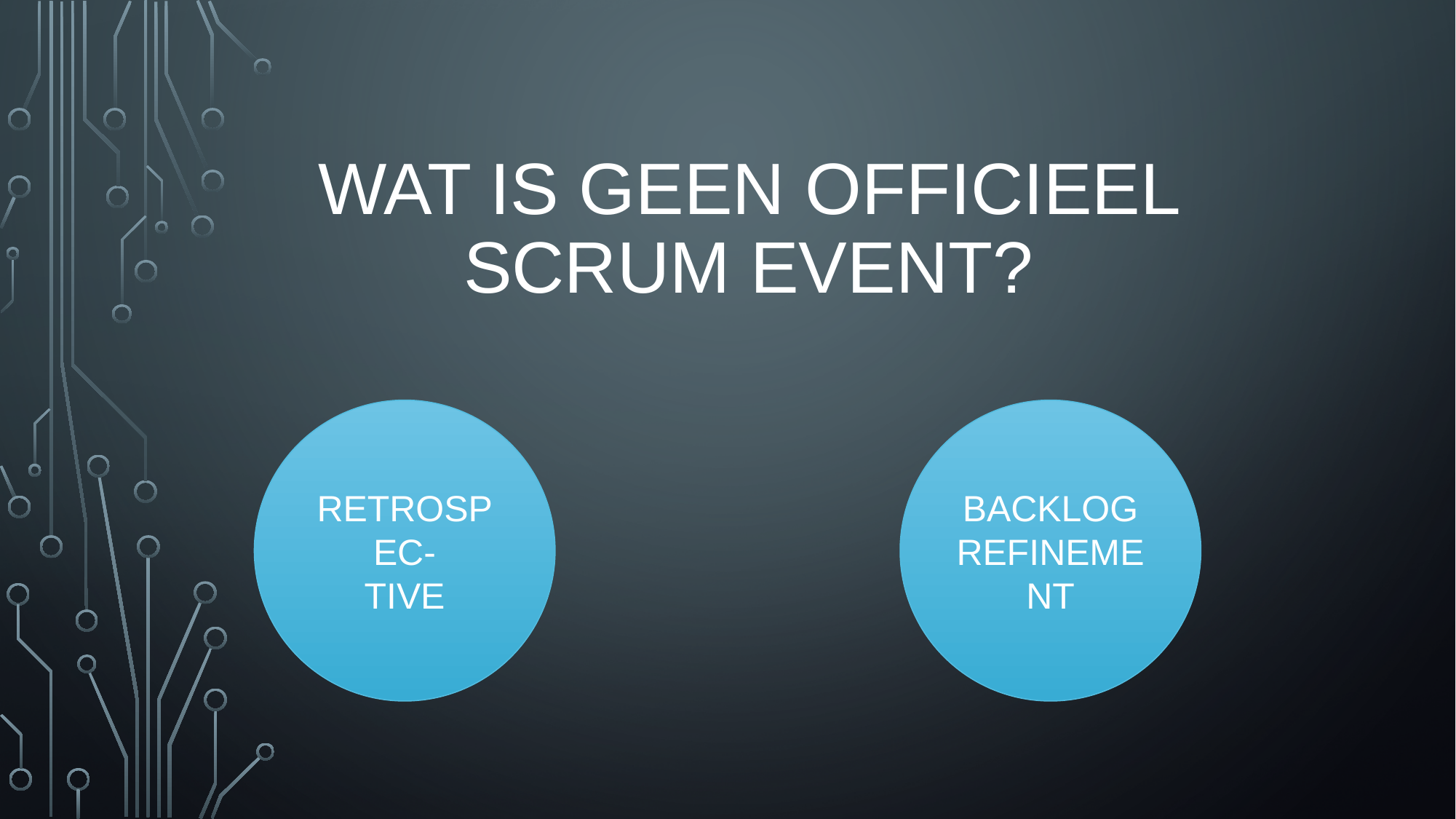

# Wat is geen officieel scrum event?
RETROSPEC-
TIVE
BACKLOG REFINEMENT